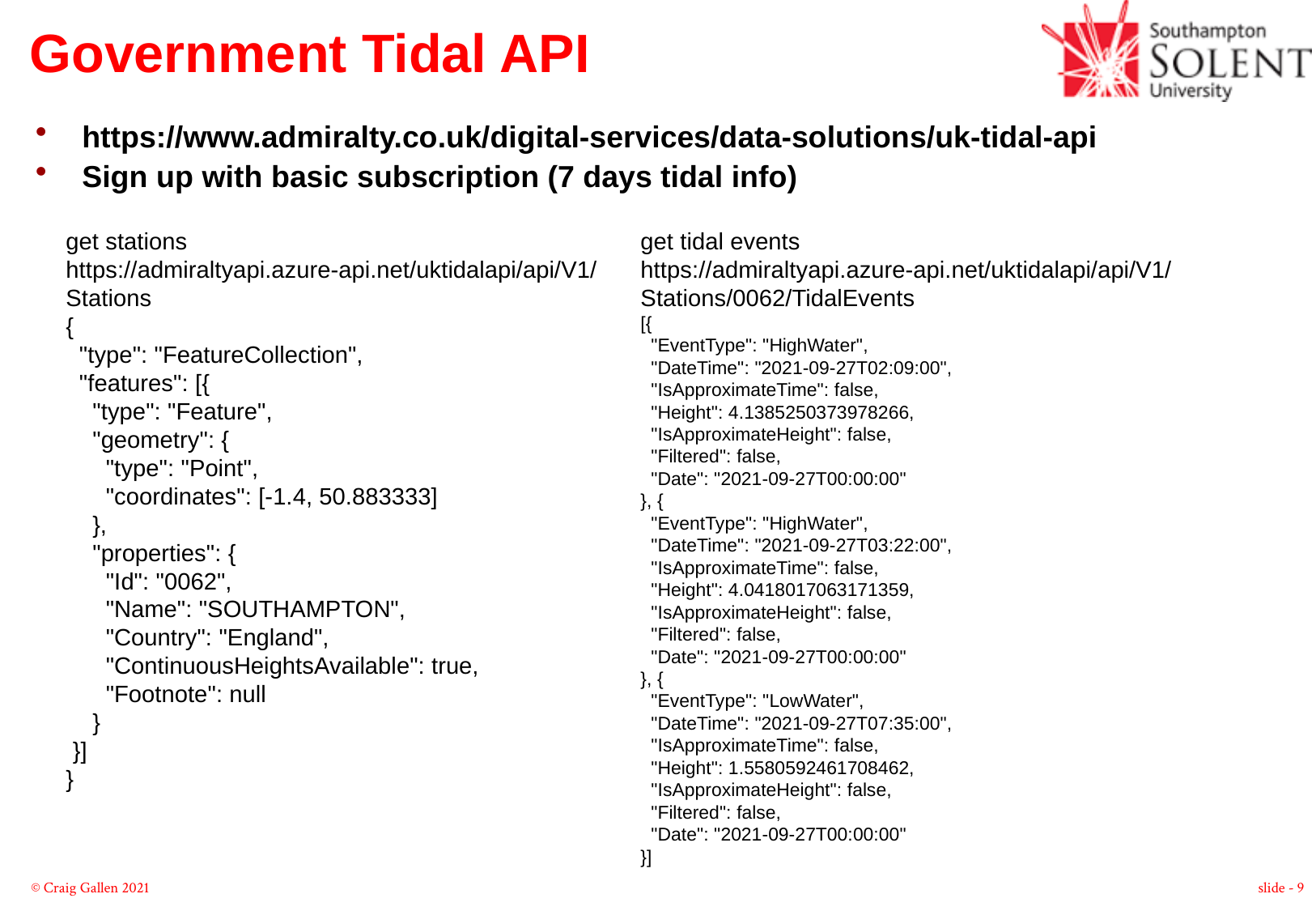

# Government Tidal API
https://www.admiralty.co.uk/digital-services/data-solutions/uk-tidal-api
Sign up with basic subscription (7 days tidal info)

get tidal events
https://admiraltyapi.azure-api.net/uktidalapi/api/V1/Stations/0062/TidalEvents
[{
  "EventType": "HighWater",
  "DateTime": "2021-09-27T02:09:00",
  "IsApproximateTime": false,
  "Height": 4.1385250373978266,
  "IsApproximateHeight": false,
  "Filtered": false,
  "Date": "2021-09-27T00:00:00"
}, {
  "EventType": "HighWater",
  "DateTime": "2021-09-27T03:22:00",
  "IsApproximateTime": false,
  "Height": 4.0418017063171359,
  "IsApproximateHeight": false,
  "Filtered": false,
  "Date": "2021-09-27T00:00:00"
}, {
  "EventType": "LowWater",
  "DateTime": "2021-09-27T07:35:00",
  "IsApproximateTime": false,
  "Height": 1.5580592461708462,
  "IsApproximateHeight": false,
  "Filtered": false,
  "Date": "2021-09-27T00:00:00"
}]
get stations
https://admiraltyapi.azure-api.net/uktidalapi/api/V1/Stations
{
  "type": "FeatureCollection",
  "features": [{
    "type": "Feature",
    "geometry": {
      "type": "Point",
      "coordinates": [-1.4, 50.883333]
    },
    "properties": {
      "Id": "0062",
      "Name": "SOUTHAMPTON",
      "Country": "England",
      "ContinuousHeightsAvailable": true,
      "Footnote": null
    }
 }]
}